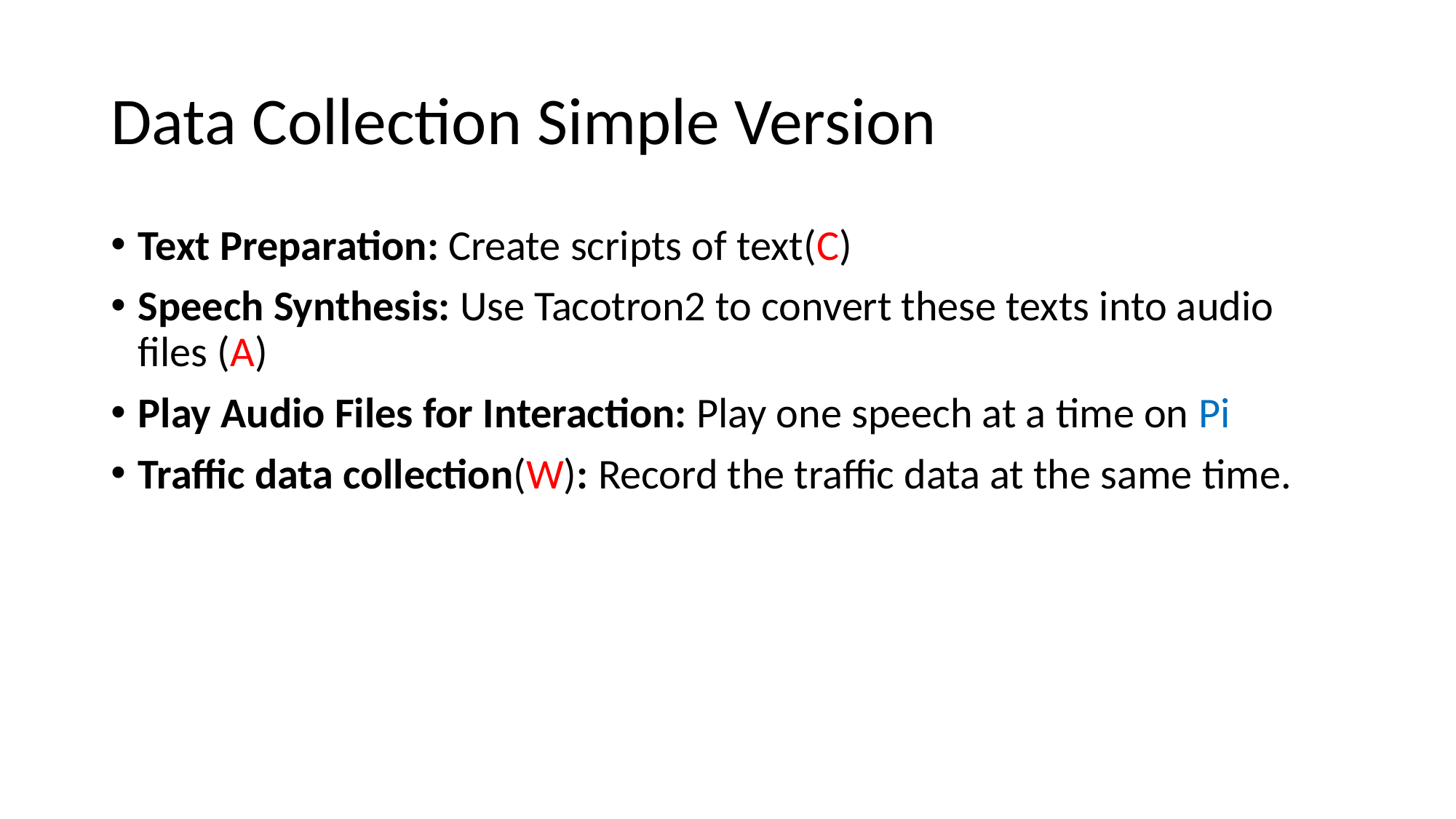

# Data Collection Simple Version
Text Preparation: Create scripts of text(C)
Speech Synthesis: Use Tacotron2 to convert these texts into audio files (A)
Play Audio Files for Interaction: Play one speech at a time on Pi
Traffic data collection(W): Record the traffic data at the same time.